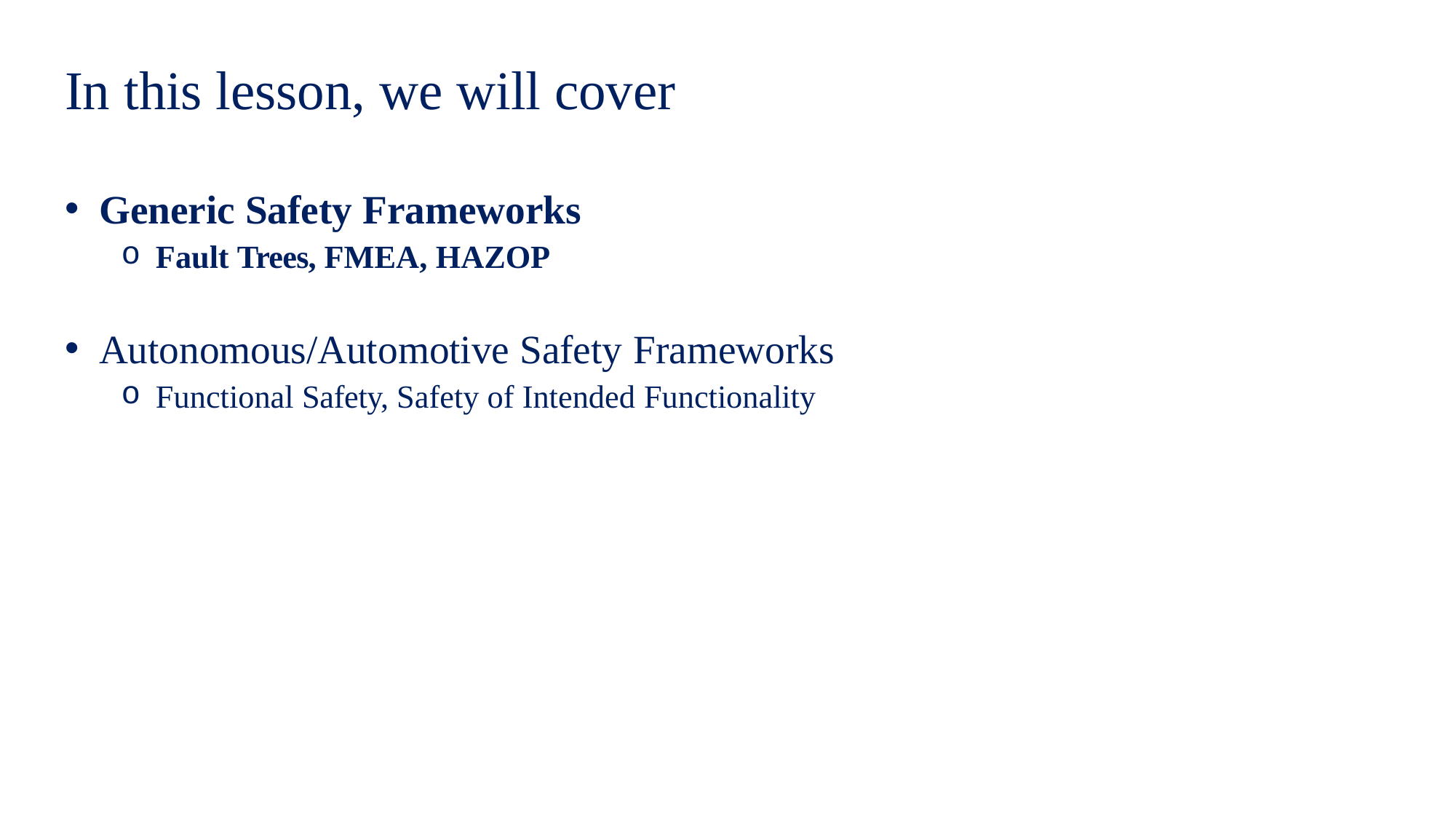

# In this lesson, we will cover
Generic Safety Frameworks
Fault Trees, FMEA, HAZOP

Autonomous/Automotive Safety Frameworks
Functional Safety, Safety of Intended Functionality